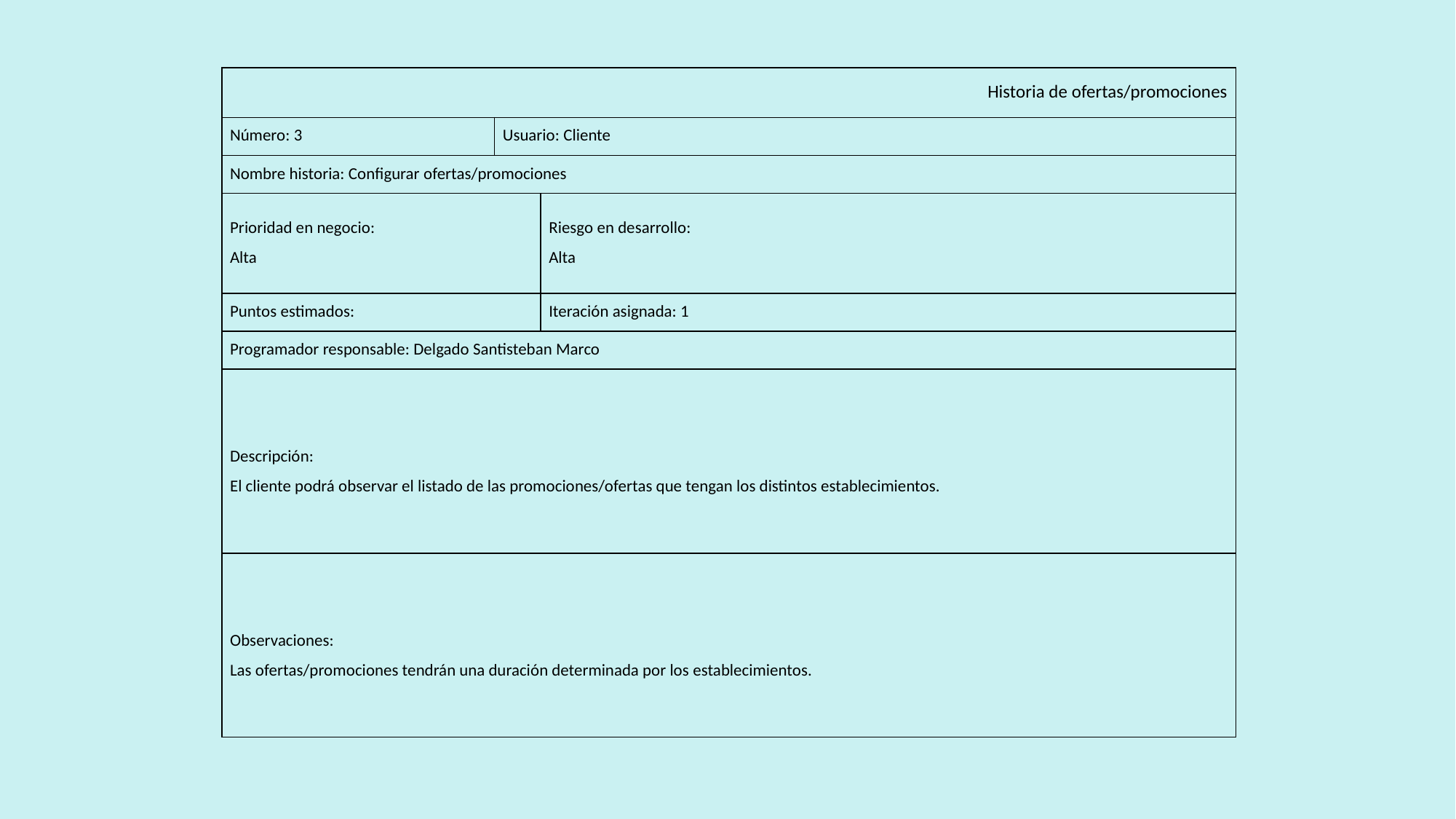

| Historia de ofertas/promociones |  |  |
| --- | --- | --- |
| Número: 3 | Usuario: Cliente |  |
| Nombre historia: Configurar ofertas/promociones |  |  |
| Prioridad en negocio: Alta |  | Riesgo en desarrollo: Alta |
| Puntos estimados: |  | Iteración asignada: 1 |
| Programador responsable: Delgado Santisteban Marco |  |  |
| Descripción: El cliente podrá observar el listado de las promociones/ofertas que tengan los distintos establecimientos. |  |  |
| Observaciones: Las ofertas/promociones tendrán una duración determinada por los establecimientos. |  |  |